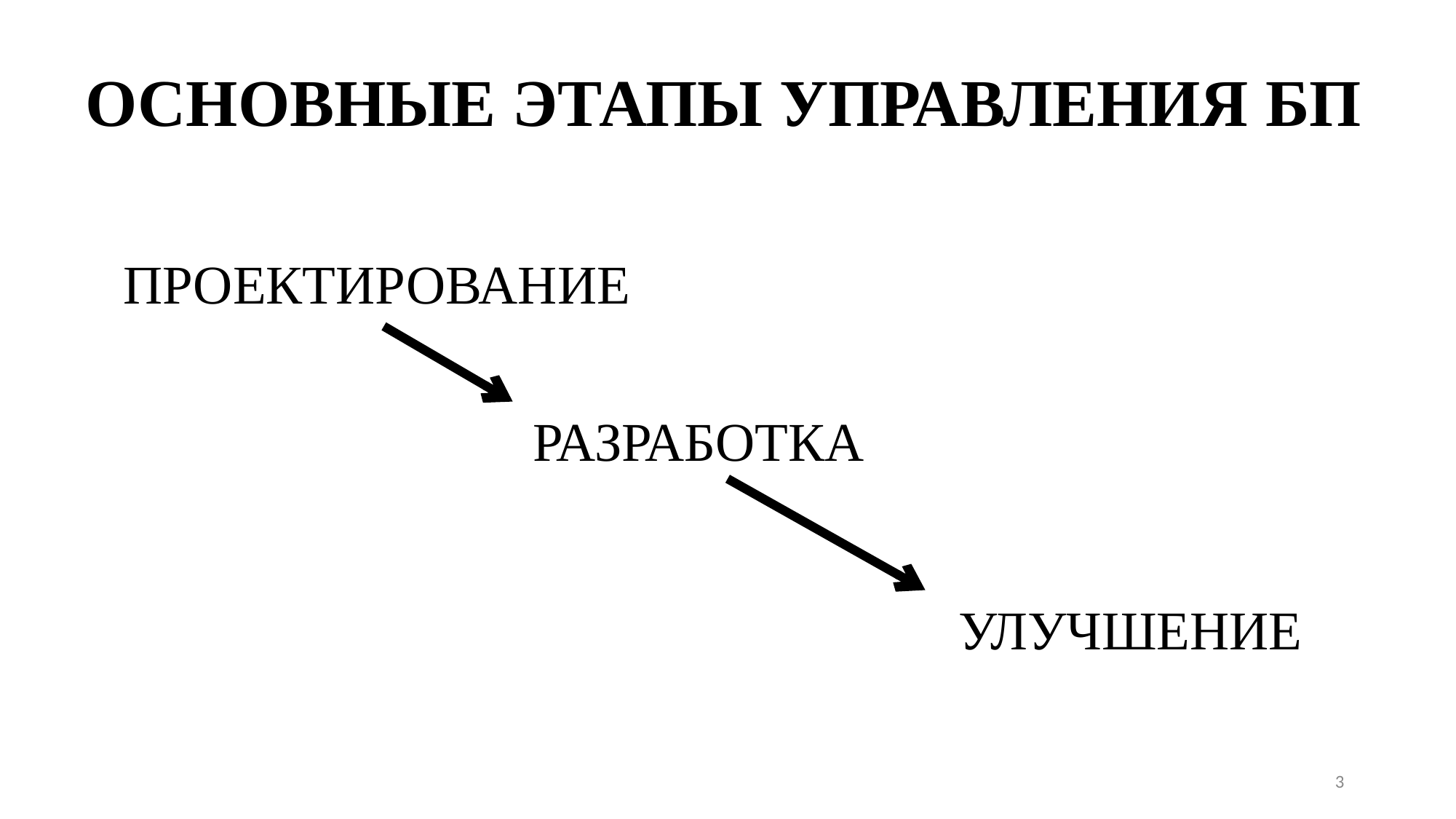

# ОСНОВНЫЕ ЭТАПЫ УПРАВЛЕНИЯ БП
ПРОЕКТИРОВАНИЕ
РАЗРАБОТКА
УЛУЧШЕНИЕ
3